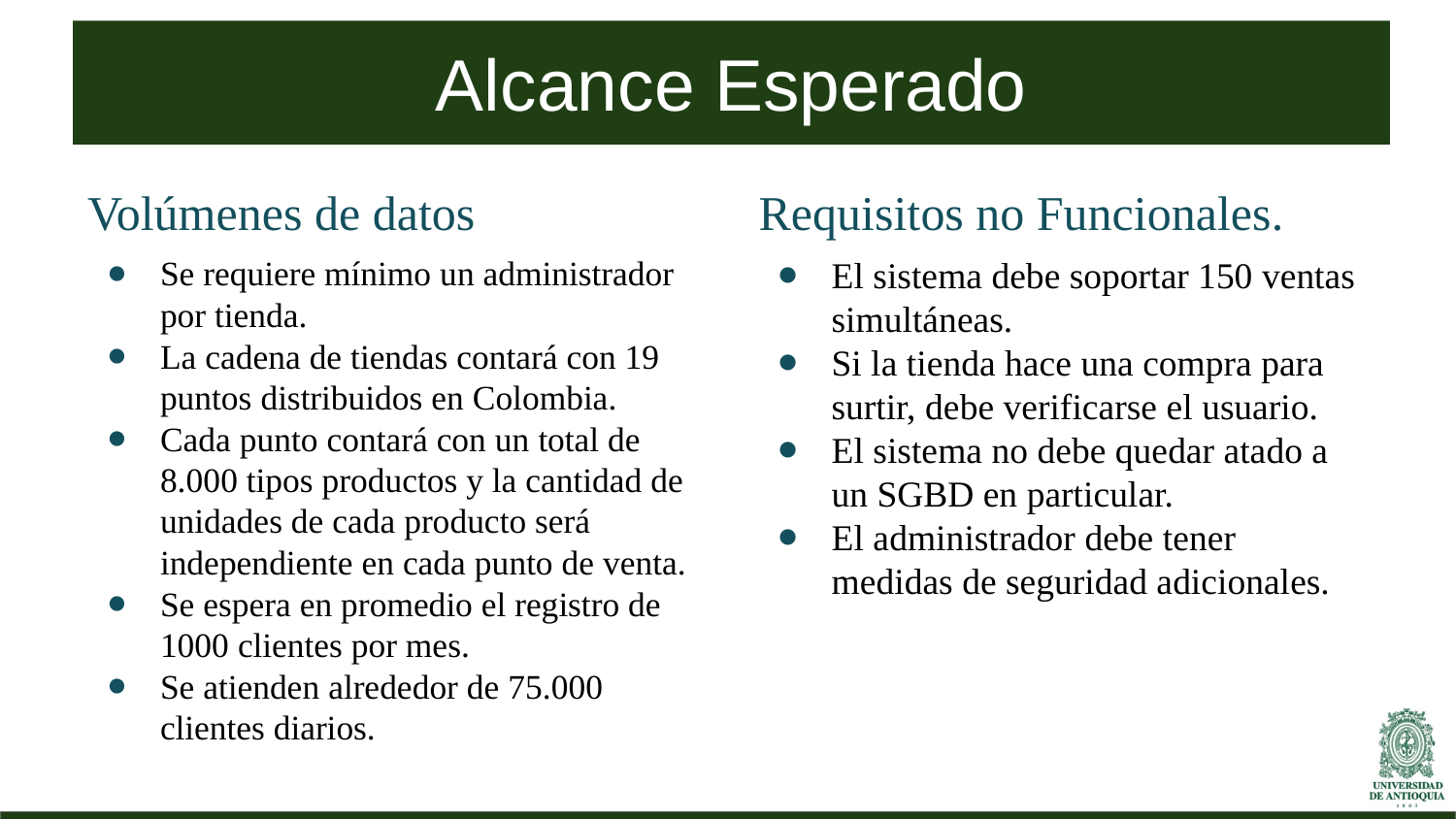

# Alcance Esperado
Volúmenes de datos
Se requiere mínimo un administrador por tienda.
La cadena de tiendas contará con 19 puntos distribuidos en Colombia.
Cada punto contará con un total de 8.000 tipos productos y la cantidad de unidades de cada producto será independiente en cada punto de venta.
Se espera en promedio el registro de 1000 clientes por mes.
Se atienden alrededor de 75.000 clientes diarios.

Requisitos no Funcionales.
El sistema debe soportar 150 ventas simultáneas.
Si la tienda hace una compra para surtir, debe verificarse el usuario.
El sistema no debe quedar atado a un SGBD en particular.
El administrador debe tener medidas de seguridad adicionales.